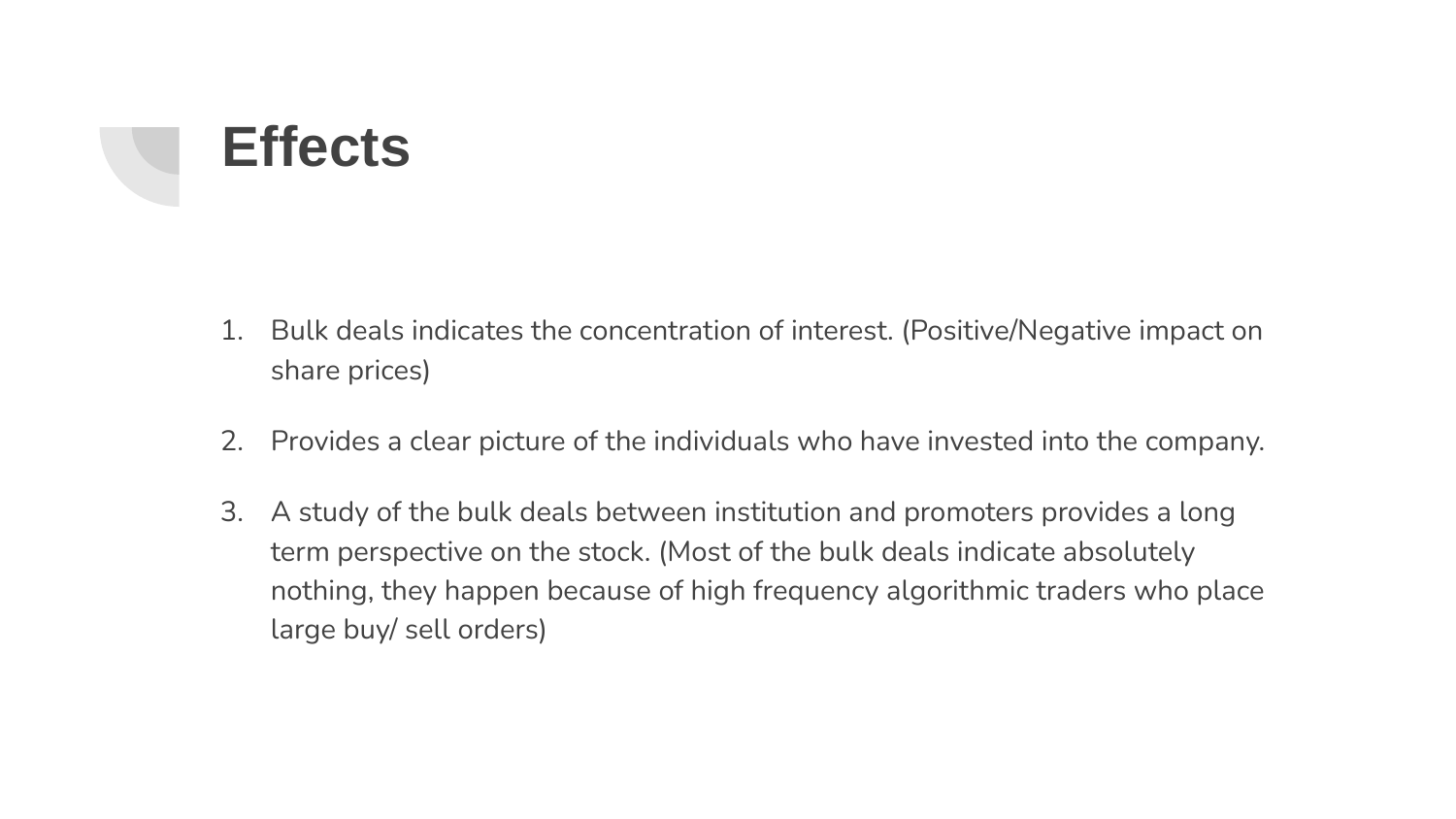

# Effects
Bulk deals indicates the concentration of interest. (Positive/Negative impact on share prices)
Provides a clear picture of the individuals who have invested into the company.
A study of the bulk deals between institution and promoters provides a long term perspective on the stock. (Most of the bulk deals indicate absolutely nothing, they happen because of high frequency algorithmic traders who place large buy/ sell orders)